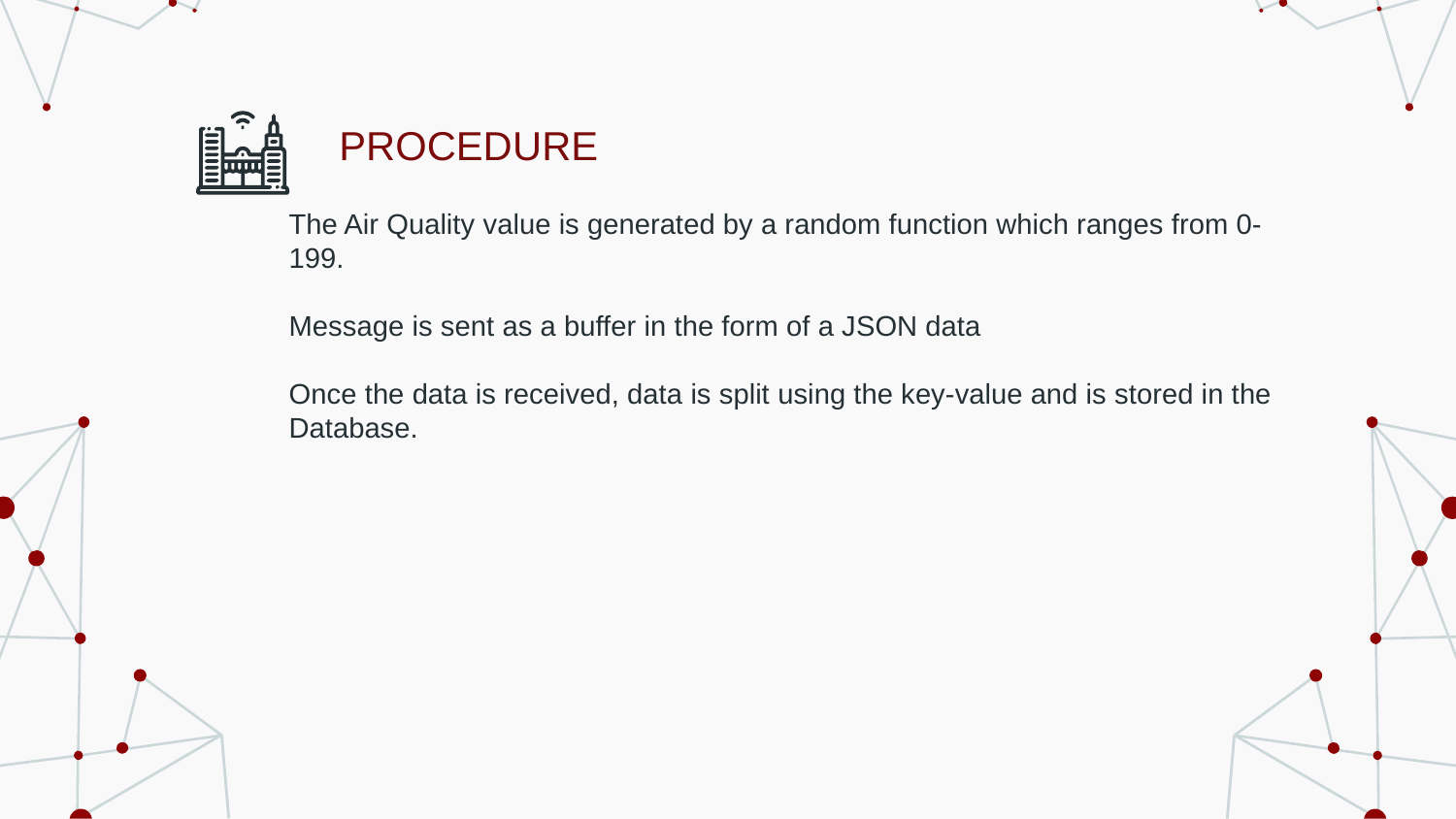

PROCEDURE

The Air Quality value is generated by a random function which ranges from 0-199.

Message is sent as a buffer in the form of a JSON data

Once the data is received, data is split using the key-value and is stored in the Database.